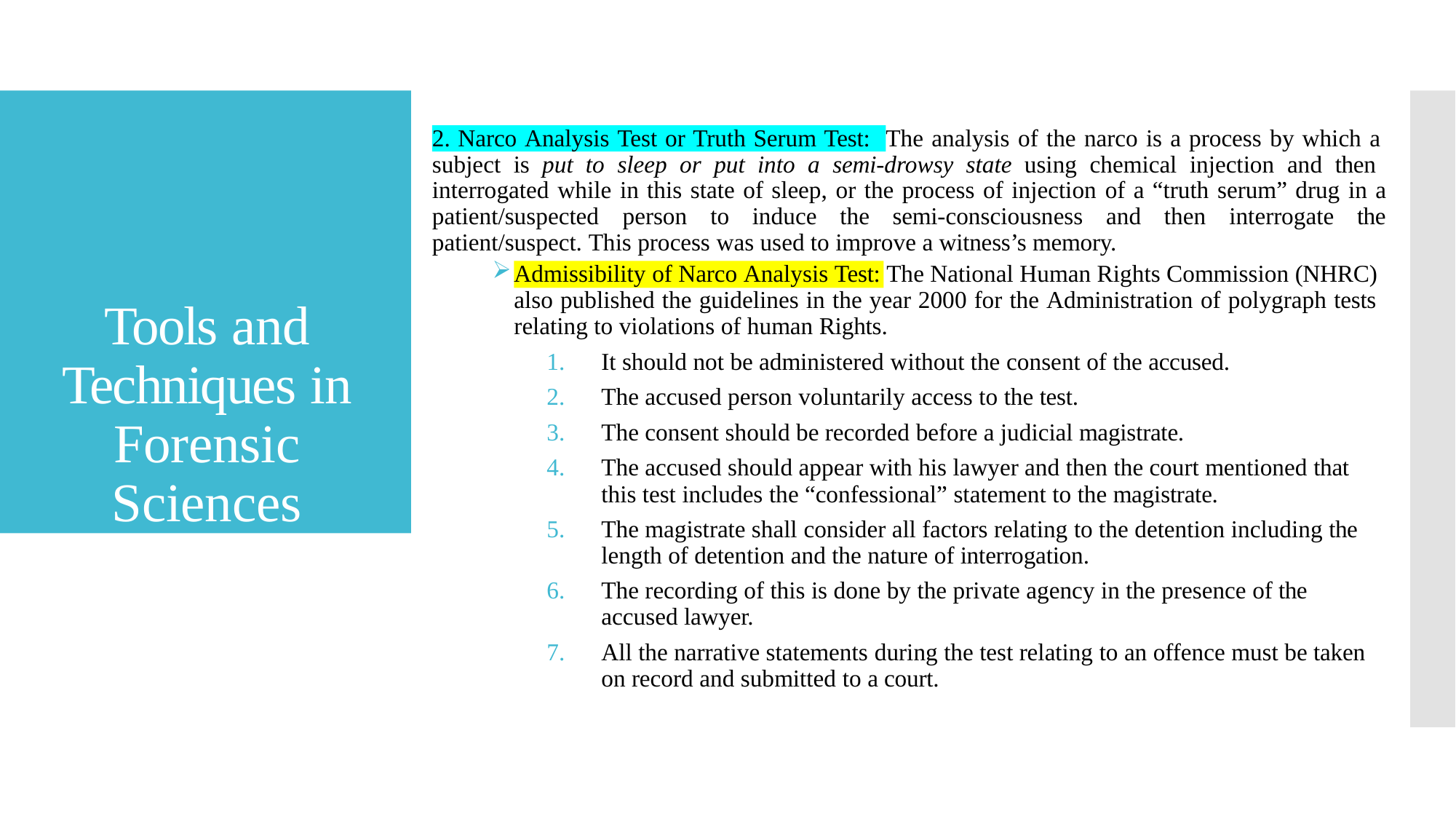

Tools and Techniques in Forensic Sciences
The analysis of the narco is a process by which a
2. Narco Analysis Test or Truth Serum Test:
subject is put to sleep or put into a semi-drowsy state using chemical injection and then
interrogated while in this state of sleep, or the process of injection of a “truth serum” drug in a patient/suspected  person  to  induce  the  semi-consciousness  and  then  interrogate  the patient/suspect. This process was used to improve a witness’s memory.
Admissibility of Narco Analysis Test: The National Human Rights Commission (NHRC)

also published the guidelines in the year 2000 for the Administration of polygraph tests
relating to violations of human Rights.
It should not be administered without the consent of the accused.
The accused person voluntarily access to the test.
The consent should be recorded before a judicial magistrate.
The accused should appear with his lawyer and then the court mentioned that this test includes the “confessional” statement to the magistrate.
The magistrate shall consider all factors relating to the detention including the length of detention and the nature of interrogation.
The recording of this is done by the private agency in the presence of the accused lawyer.
All the narrative statements during the test relating to an offence must be taken on record and submitted to a court.